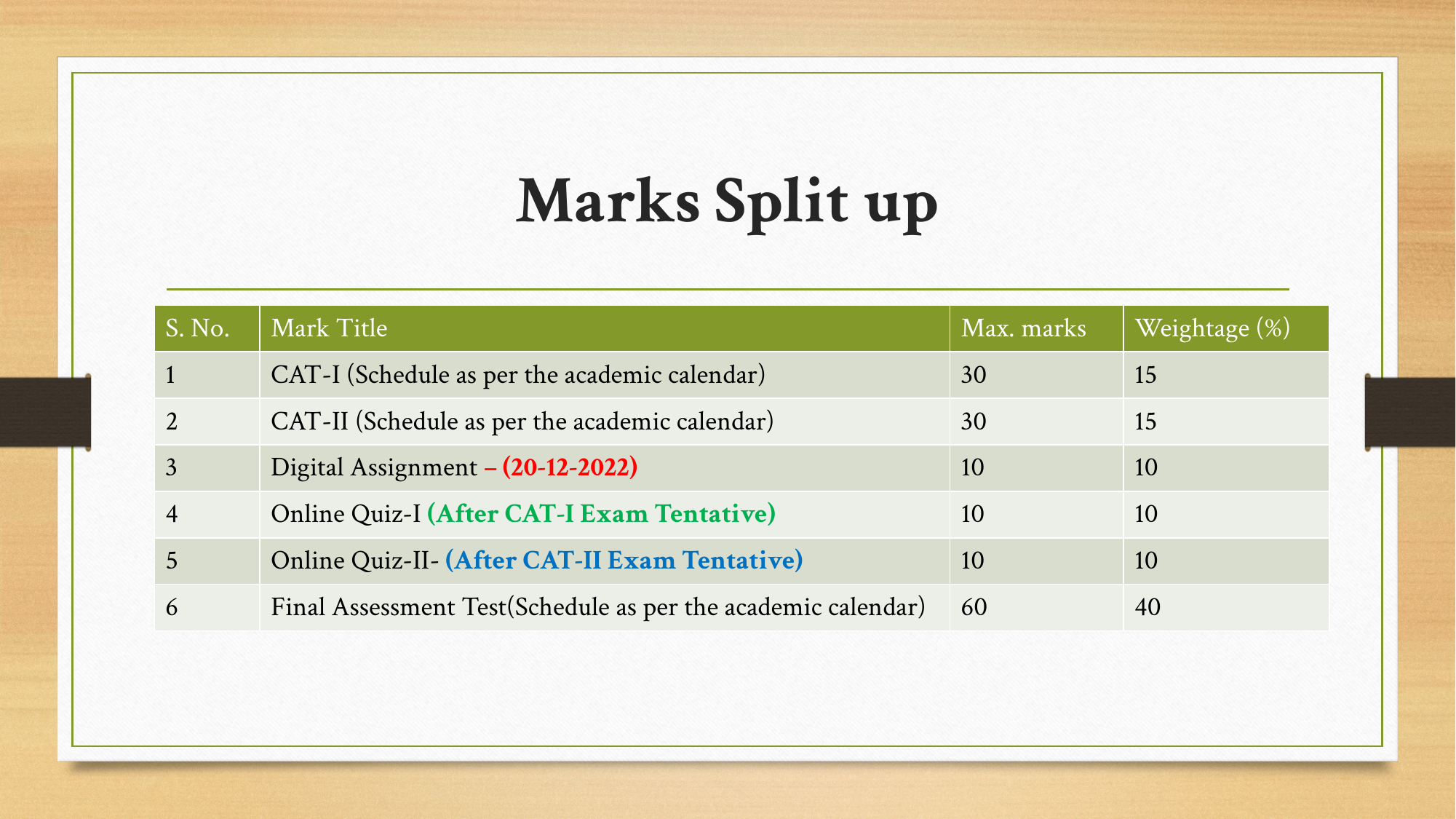

# Marks Split up
| S. No. | Mark Title | Max. marks | Weightage (%) |
| --- | --- | --- | --- |
| 1 | CAT-I (Schedule as per the academic calendar) | 30 | 15 |
| 2 | CAT-II (Schedule as per the academic calendar) | 30 | 15 |
| 3 | Digital Assignment – (20-12-2022) | 10 | 10 |
| 4 | Online Quiz-I (After CAT-I Exam Tentative) | 10 | 10 |
| 5 | Online Quiz-II- (After CAT-II Exam Tentative) | 10 | 10 |
| 6 | Final Assessment Test(Schedule as per the academic calendar) | 60 | 40 |